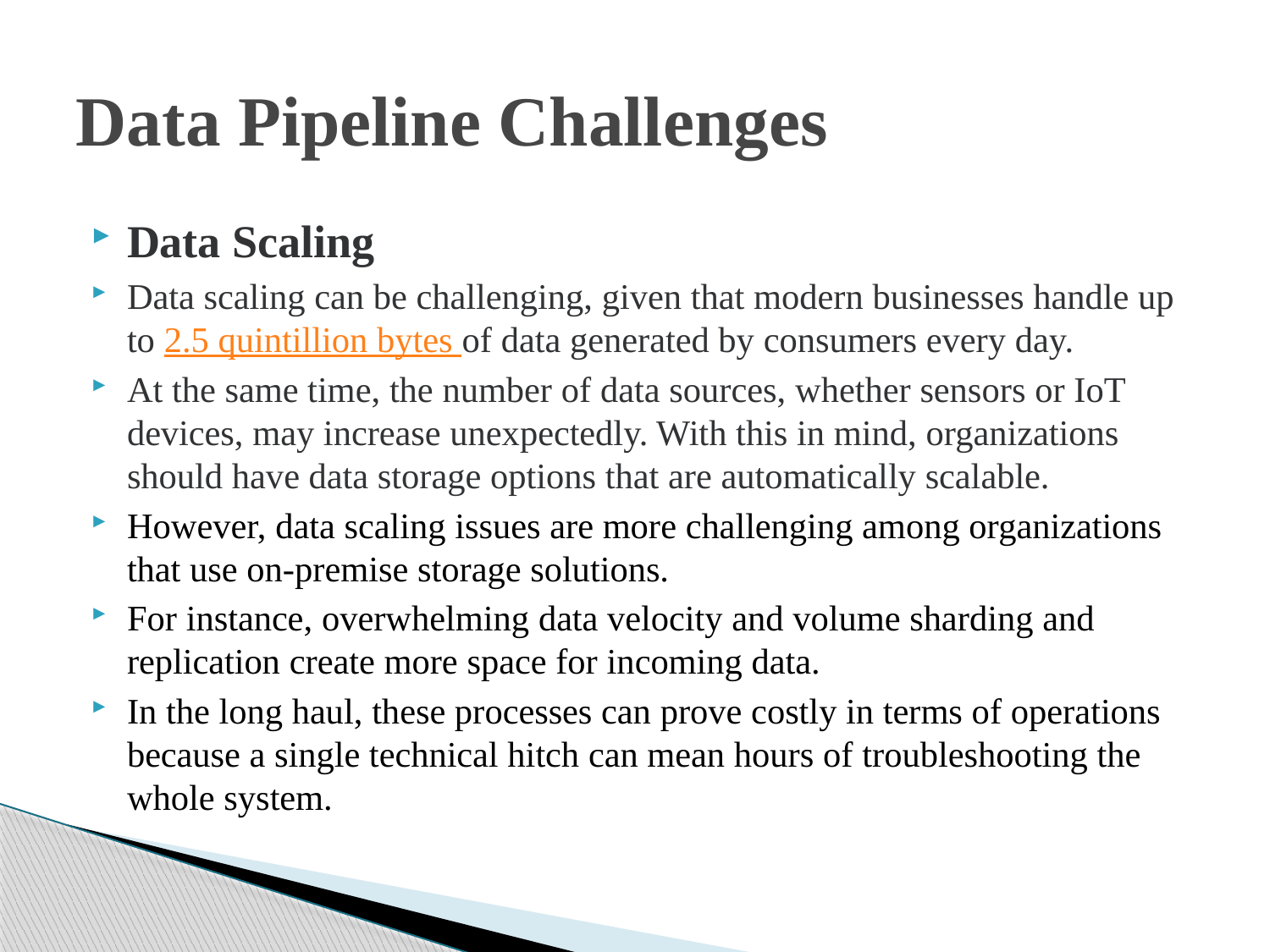

# Data Pipeline Challenges
Data Scaling
Data scaling can be challenging, given that modern businesses handle up to 2.5 quintillion bytes of data generated by consumers every day.
At the same time, the number of data sources, whether sensors or IoT devices, may increase unexpectedly. With this in mind, organizations should have data storage options that are automatically scalable.
However, data scaling issues are more challenging among organizations that use on-premise storage solutions.
For instance, overwhelming data velocity and volume sharding and replication create more space for incoming data.
In the long haul, these processes can prove costly in terms of operations because a single technical hitch can mean hours of troubleshooting the whole system.